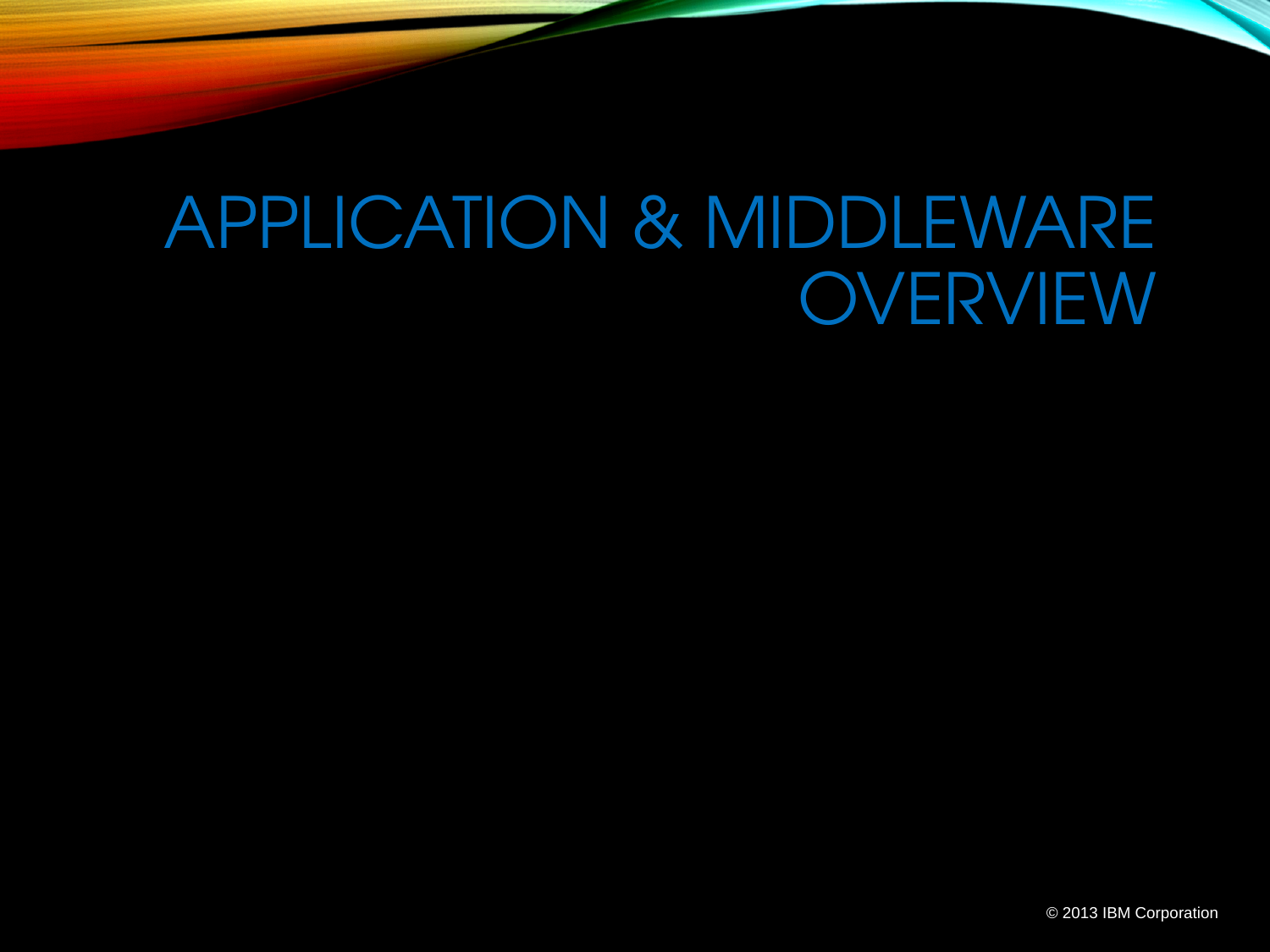

# APPLICATION & MIDDLEWARE OVERVIEW
© 2013 IBM Corporation